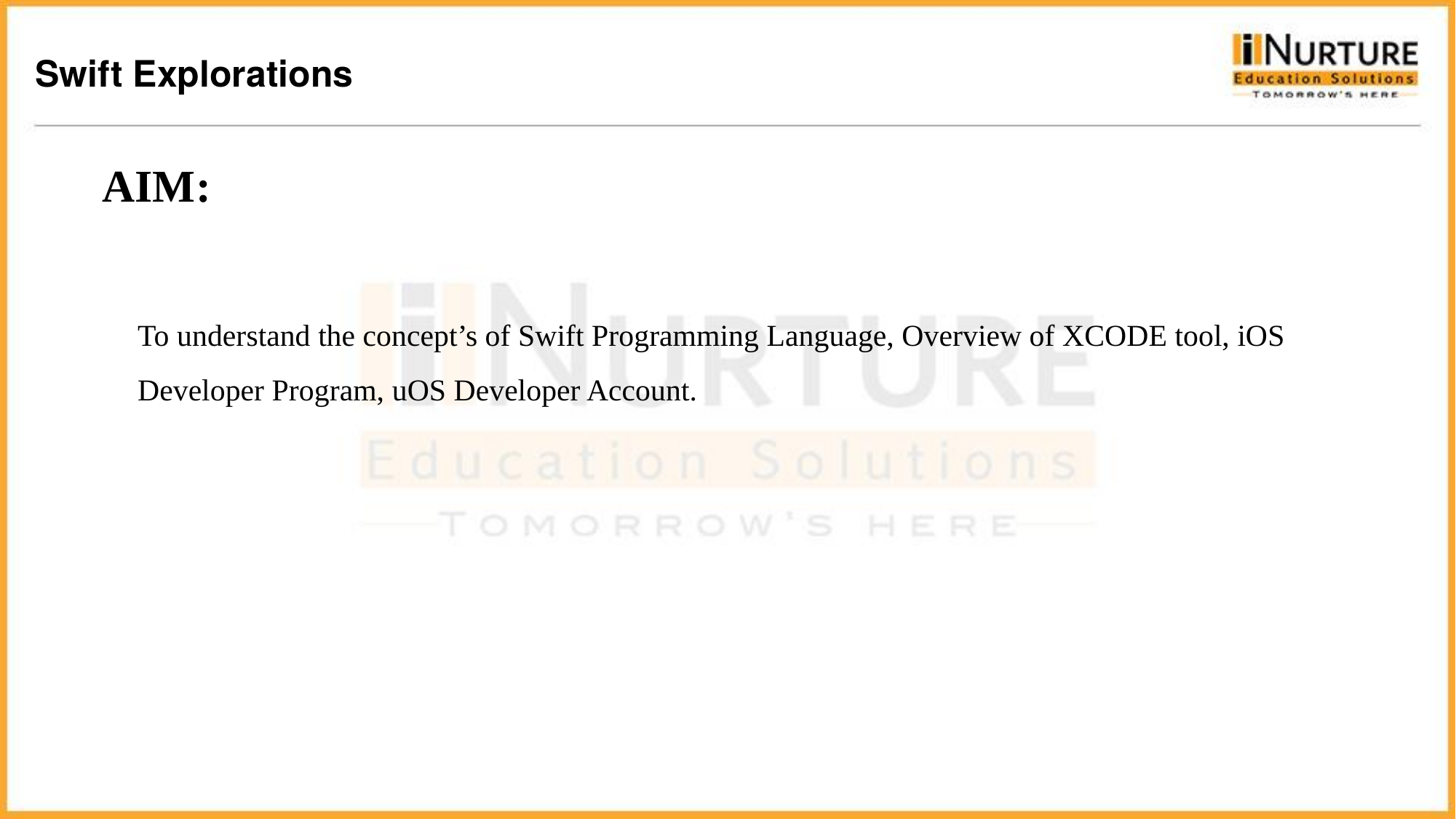

Swift Explorations
AIM:
To understand the concept’s of Swift Programming Language, Overview of XCODE tool, iOS Developer Program, uOS Developer Account.